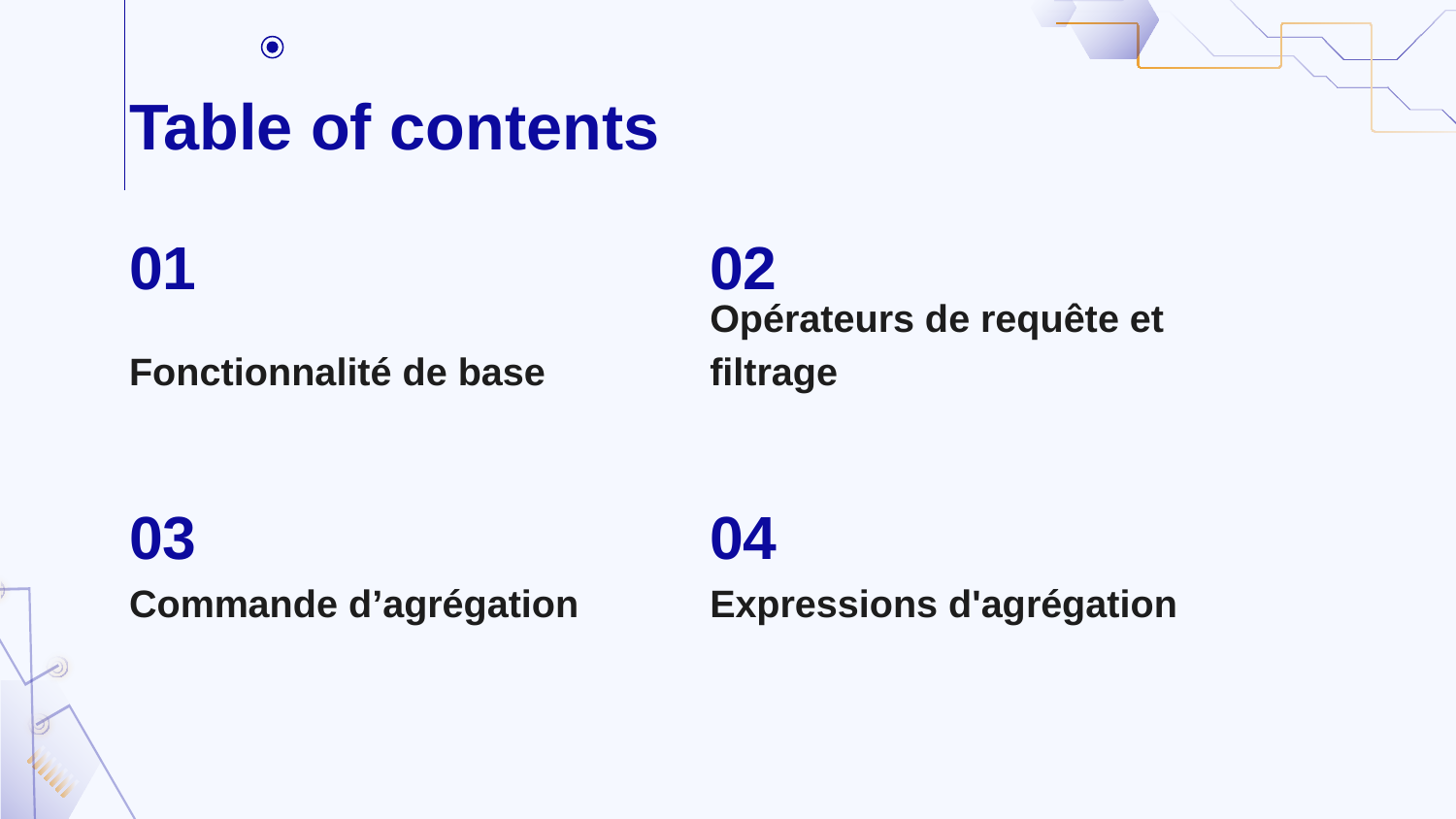

# Table of contents
01
02
Fonctionnalité de base
Opérateurs de requête et filtrage
03
04
Commande d’agrégation
Expressions d'agrégation